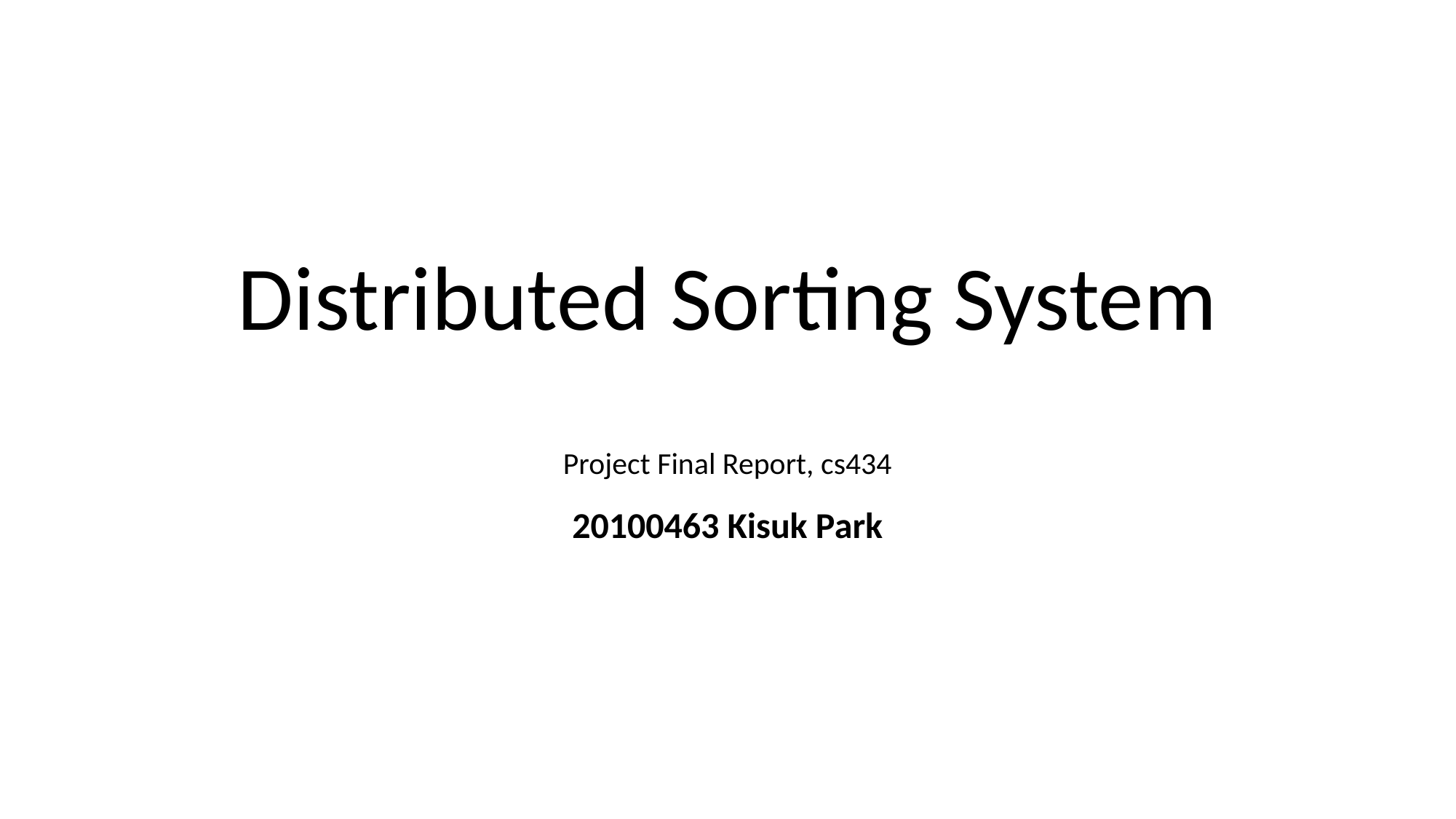

# Distributed Sorting System Project Final Report, cs434
20100463 Kisuk Park